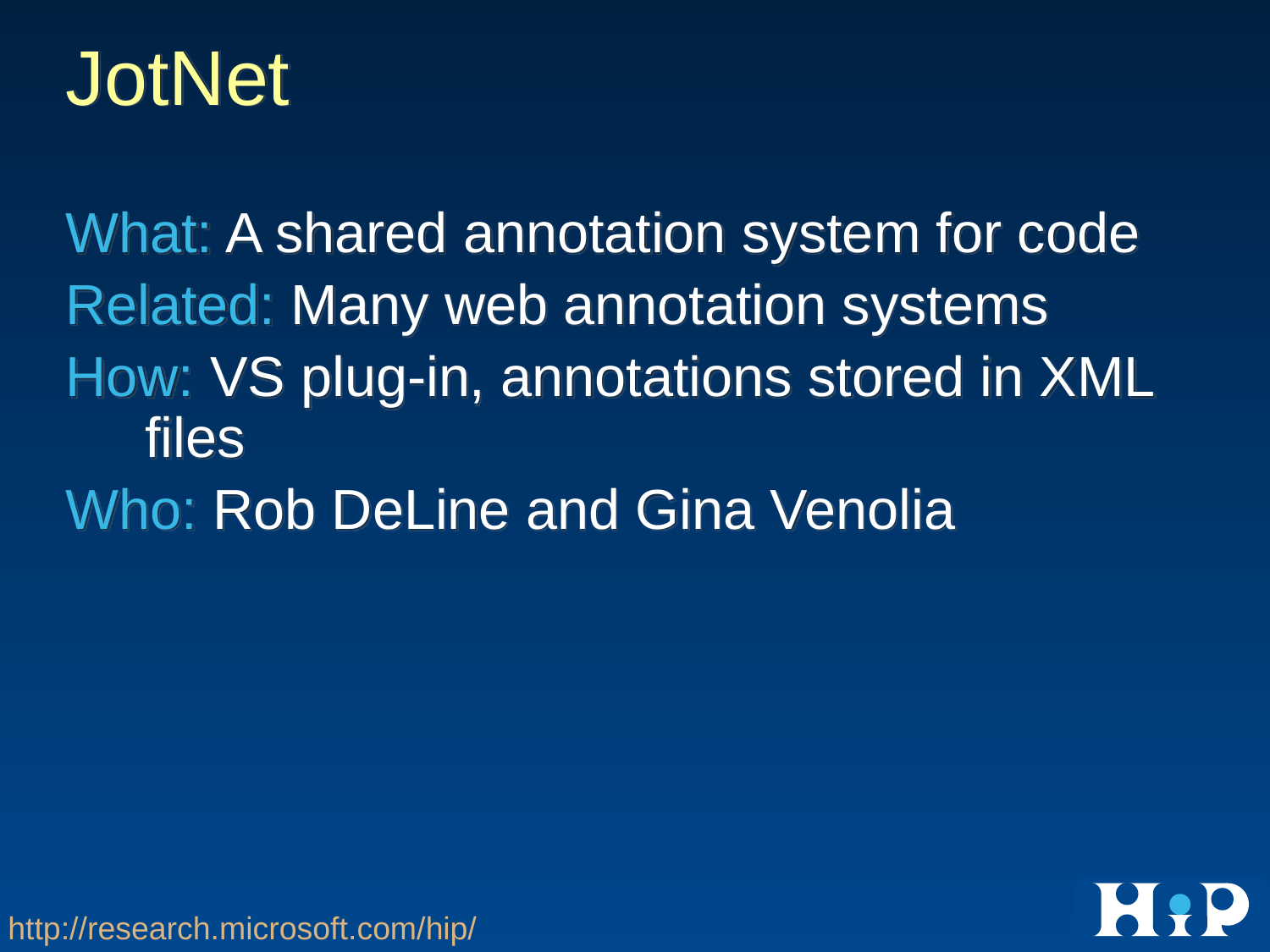

JotNet
What: A shared annotation system for code
Related: Many web annotation systems
How: VS plug-in, annotations stored in XML files
Who: Rob DeLine and Gina Venolia